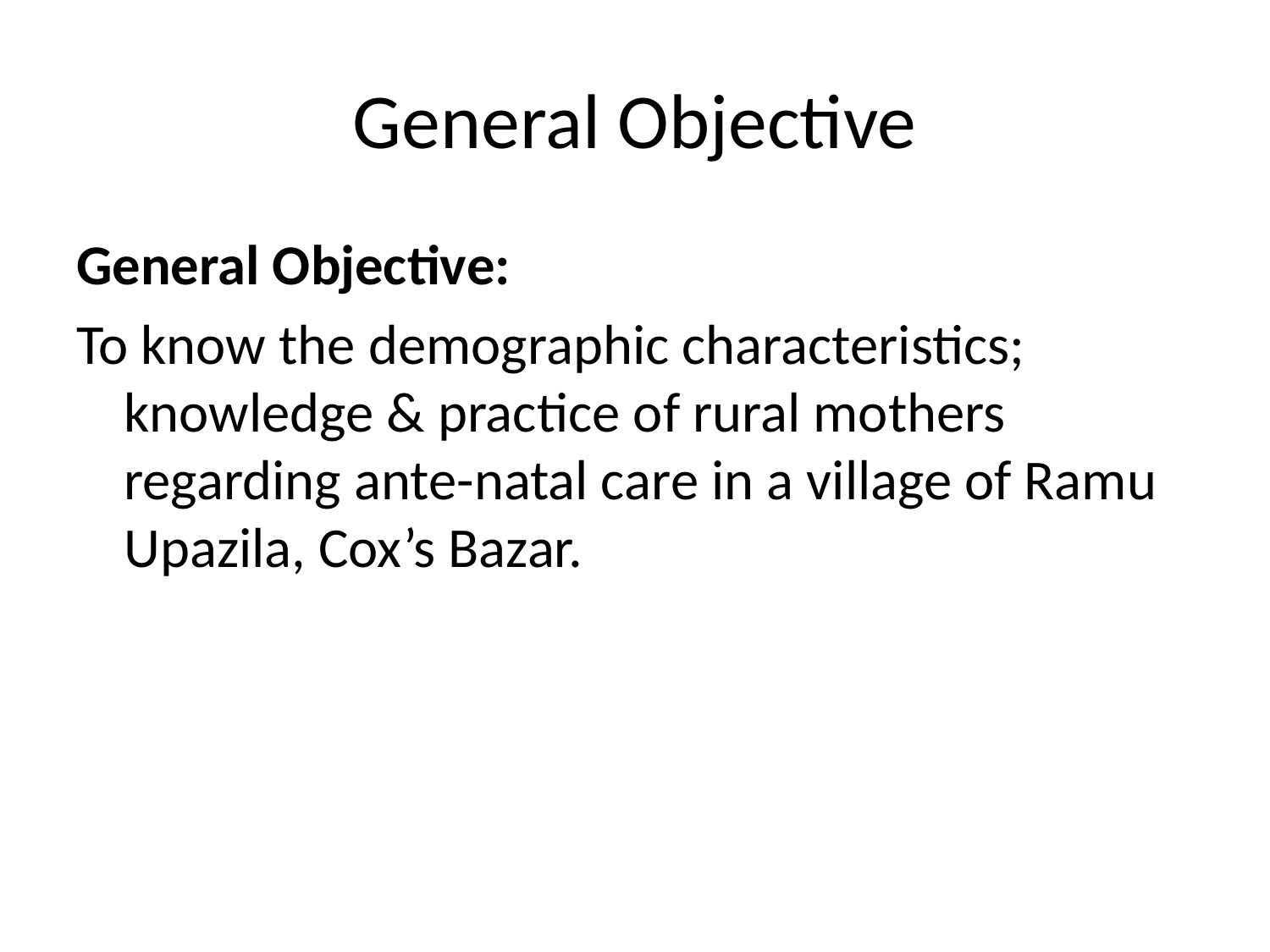

# General Objective
General Objective:
To know the demographic characteristics; knowledge & practice of rural mothers regarding ante-natal care in a village of Ramu Upazila, Cox’s Bazar.